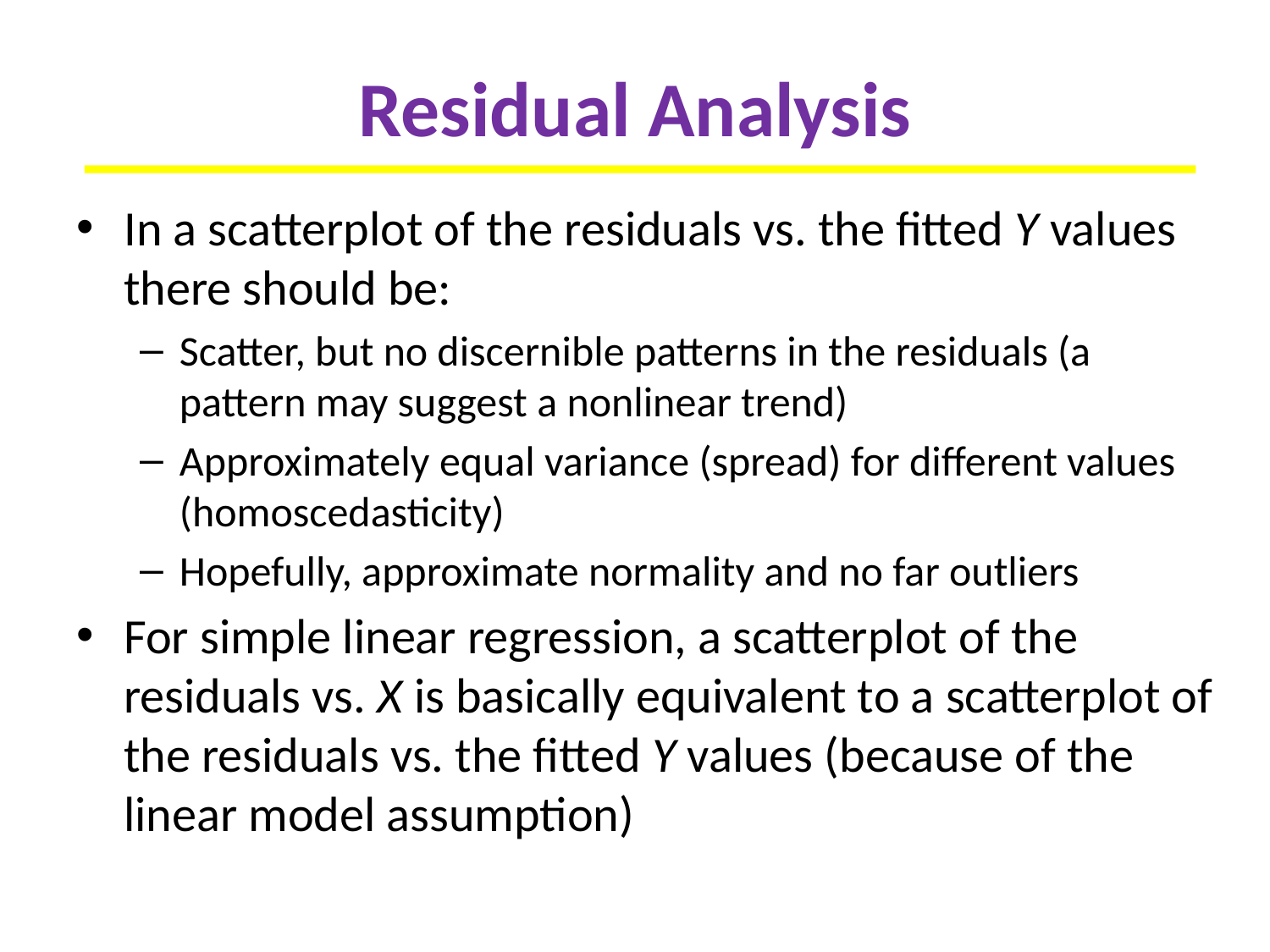

# Residual Analysis

In a scatterplot of the residuals vs. the fitted Y values there should be:
Scatter, but no discernible patterns in the residuals (a pattern may suggest a nonlinear trend)
Approximately equal variance (spread) for different values (homoscedasticity)
Hopefully, approximate normality and no far outliers
For simple linear regression, a scatterplot of the residuals vs. X is basically equivalent to a scatterplot of the residuals vs. the fitted Y values (because of the linear model assumption)